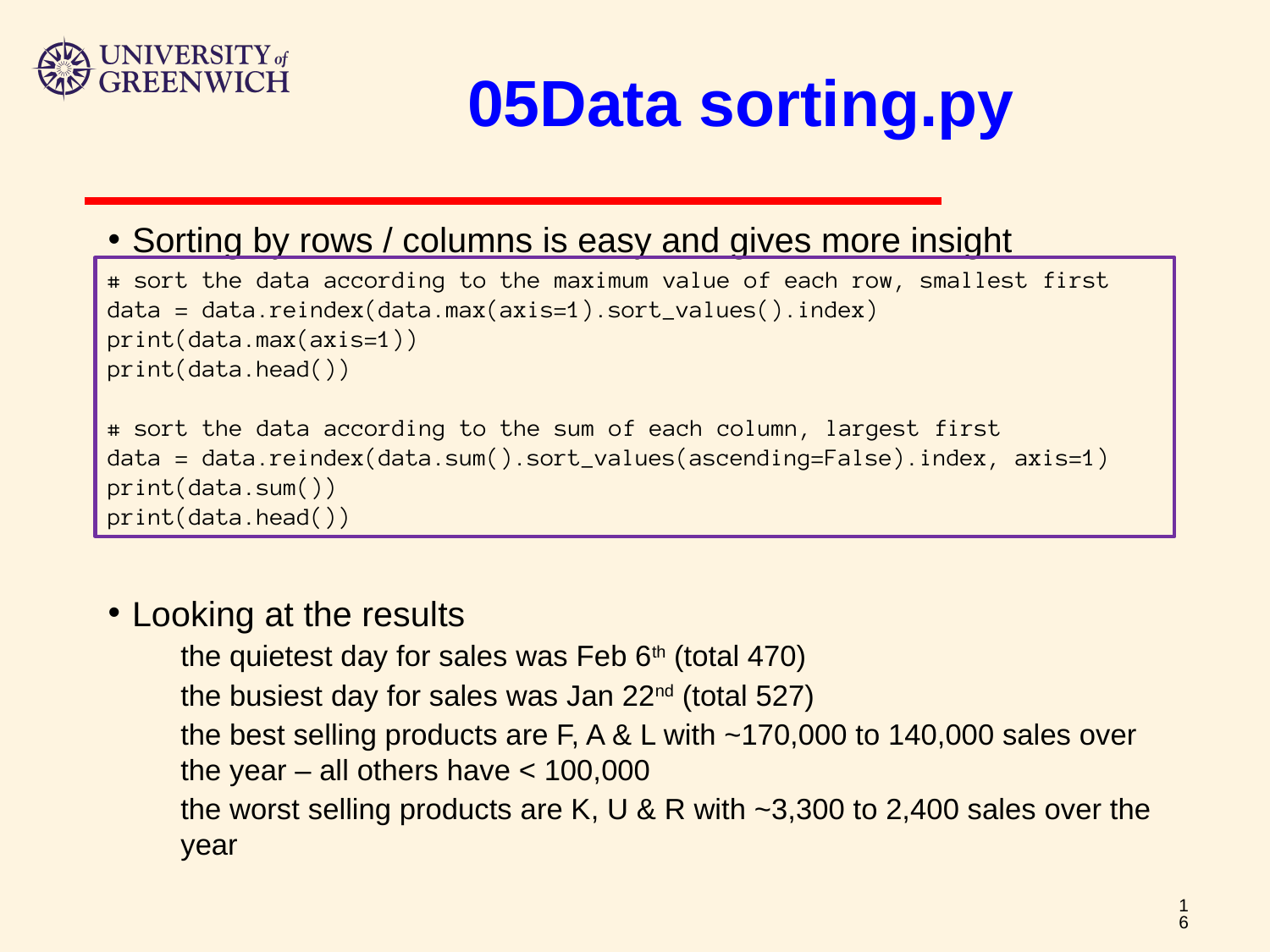

# 05Data sorting.py
Sorting by rows / columns is easy and gives more insight

Looking at the results
the quietest day for sales was Feb 6th (total 470)
the busiest day for sales was Jan 22nd (total 527)
the best selling products are F, A & L with ~170,000 to 140,000 sales over the year – all others have < 100,000
the worst selling products are K, U & R with ~3,300 to 2,400 sales over the year

# sort the data according to the maximum value of each row, smallest first
data = data.reindex(data.max(axis=1).sort_values().index)
print(data.max(axis=1))
print(data.head())

# sort the data according to the sum of each column, largest first
data = data.reindex(data.sum().sort_values(ascending=False).index, axis=1)
print(data.sum())
print(data.head())
16